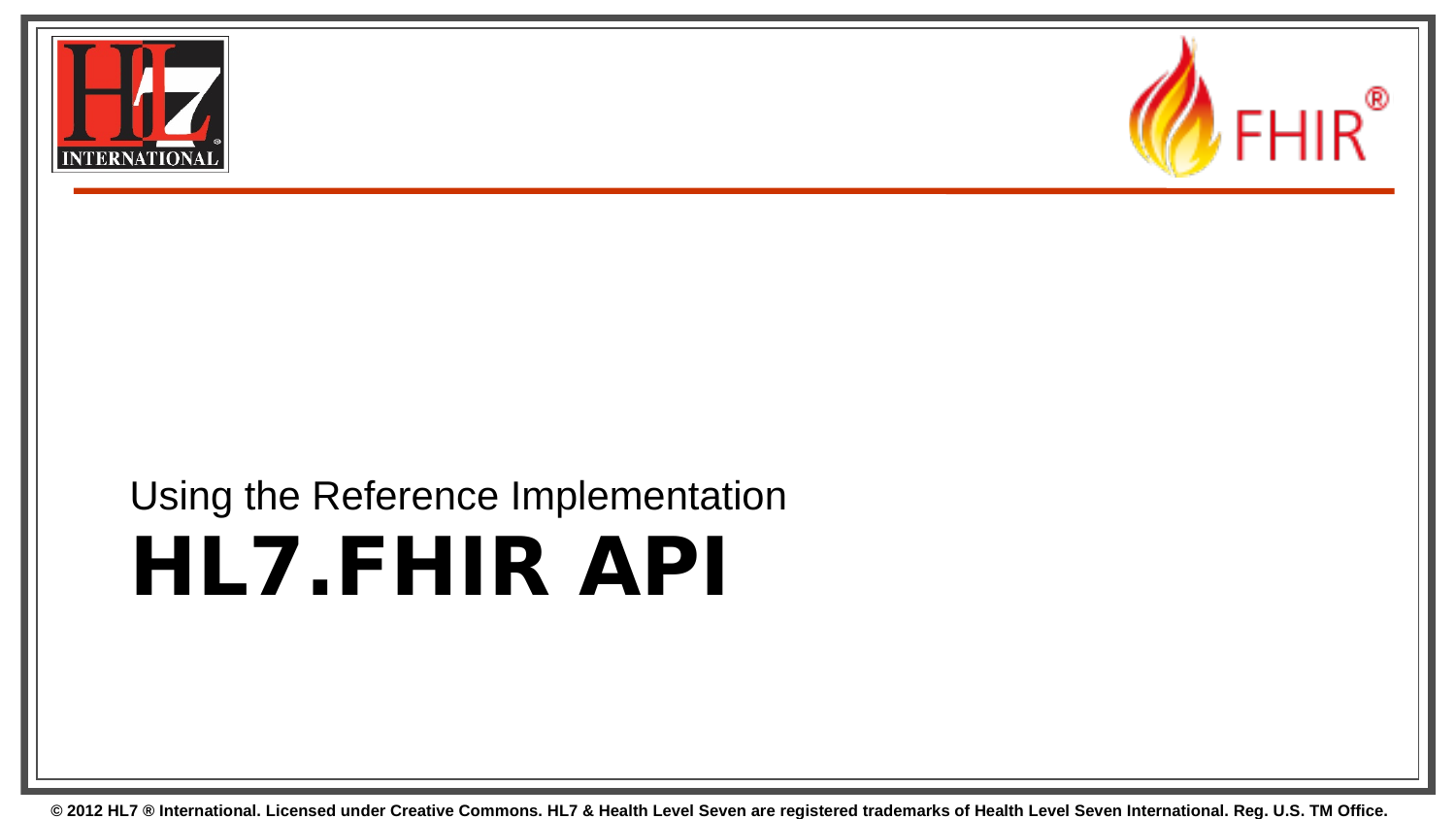

Using the Reference Implementation
# HL7.Fhir API